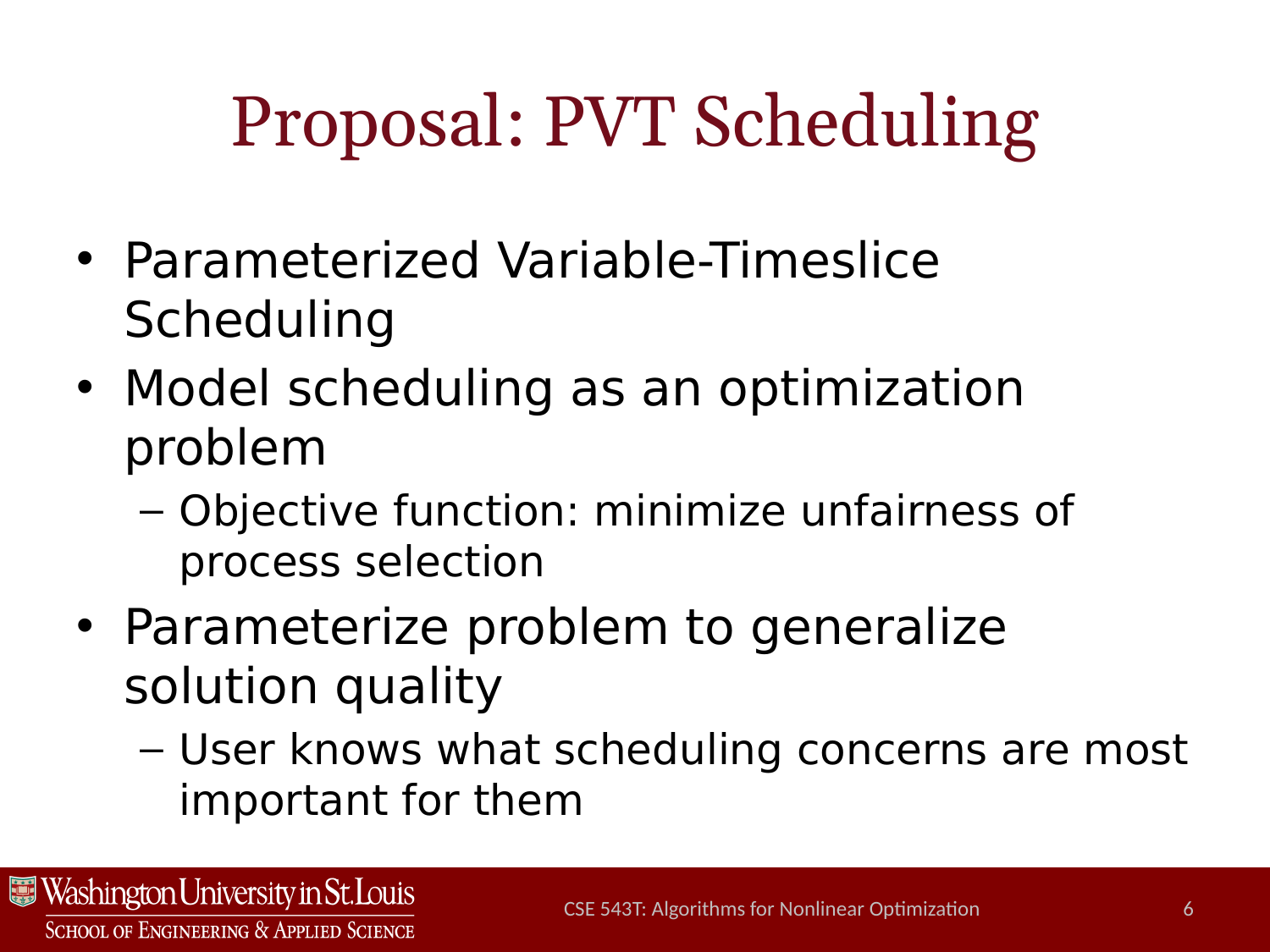

# Proposal: PVT Scheduling
Parameterized Variable-Timeslice Scheduling
Model scheduling as an optimization problem
Objective function: minimize unfairness of process selection
Parameterize problem to generalize solution quality
User knows what scheduling concerns are most important for them
CSE 543T: Algorithms for Nonlinear Optimization
6